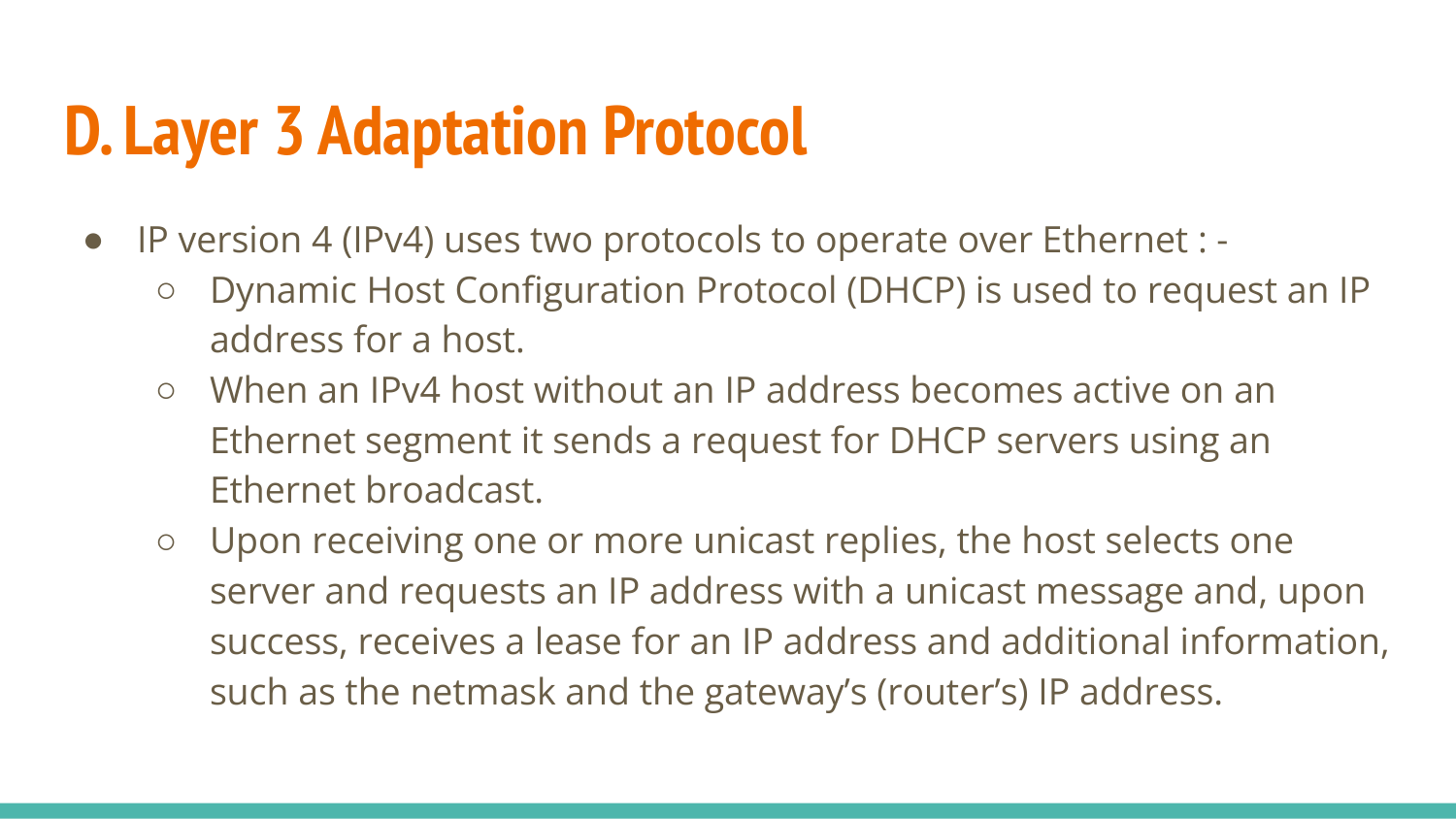

# D. Layer 3 Adaptation Protocol
IP version 4 (IPv4) uses two protocols to operate over Ethernet : -
Dynamic Host Configuration Protocol (DHCP) is used to request an IP address for a host.
When an IPv4 host without an IP address becomes active on an Ethernet segment it sends a request for DHCP servers using an Ethernet broadcast.
Upon receiving one or more unicast replies, the host selects one server and requests an IP address with a unicast message and, upon success, receives a lease for an IP address and additional information, such as the netmask and the gateway’s (router’s) IP address.